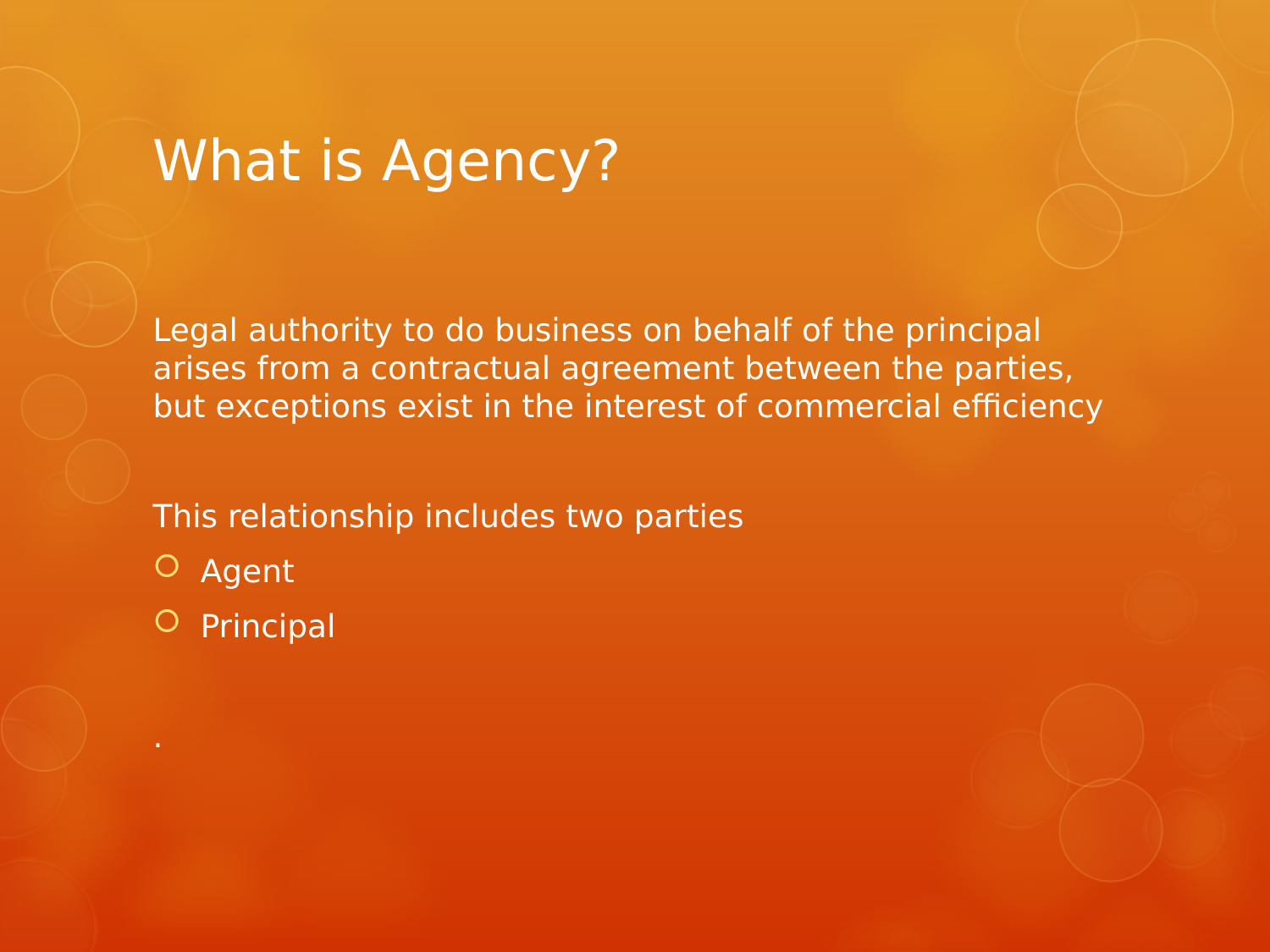

# What is Agency?
Legal authority to do business on behalf of the principal arises from a contractual agreement between the parties, but exceptions exist in the interest of commercial efficiency

This relationship includes two parties
Agent
Principal

.